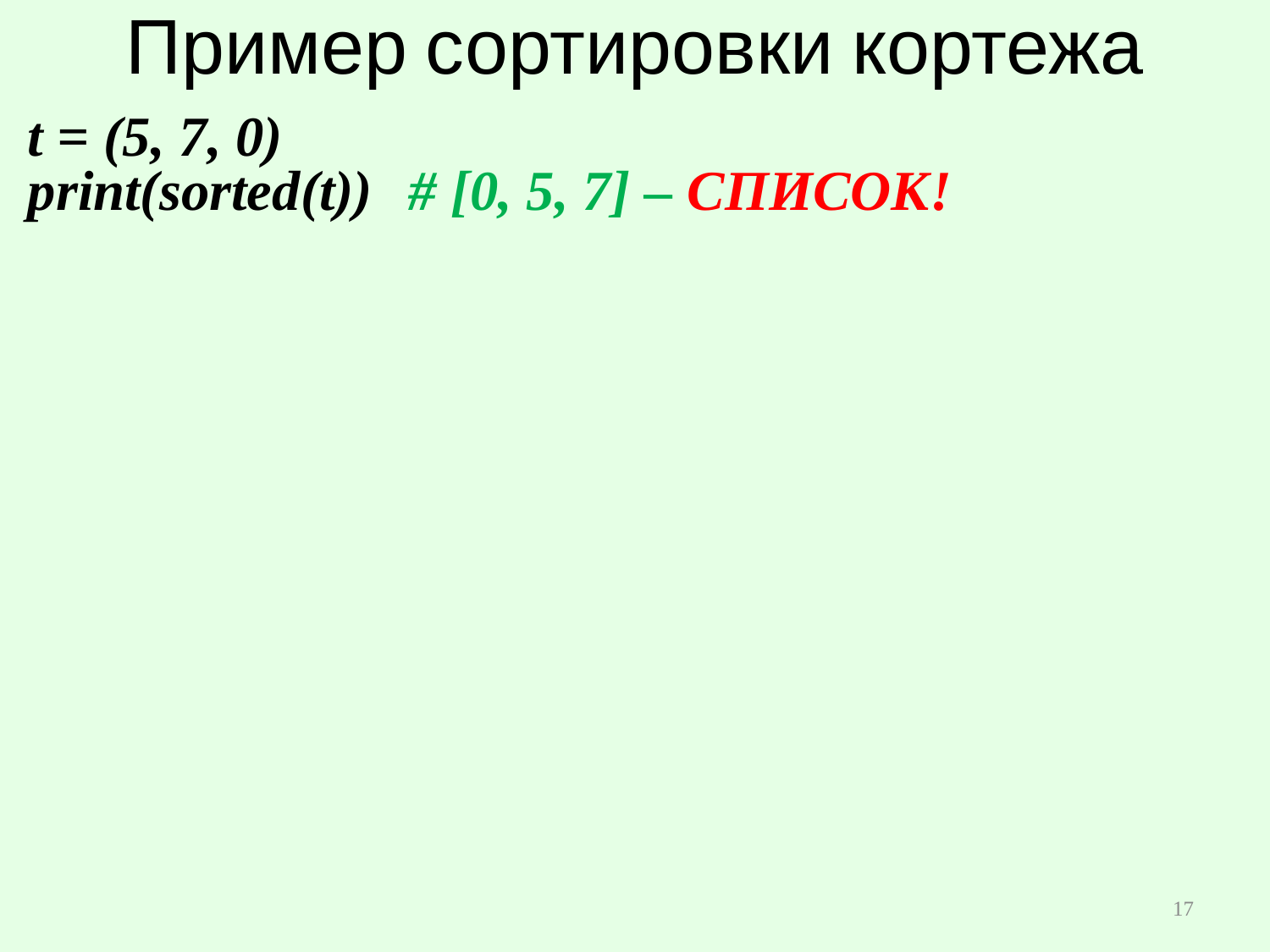

# Пример сортировки кортежа
t = (5, 7, 0)
print(sorted(t))	# [0, 5, 7] – СПИСОК!

17